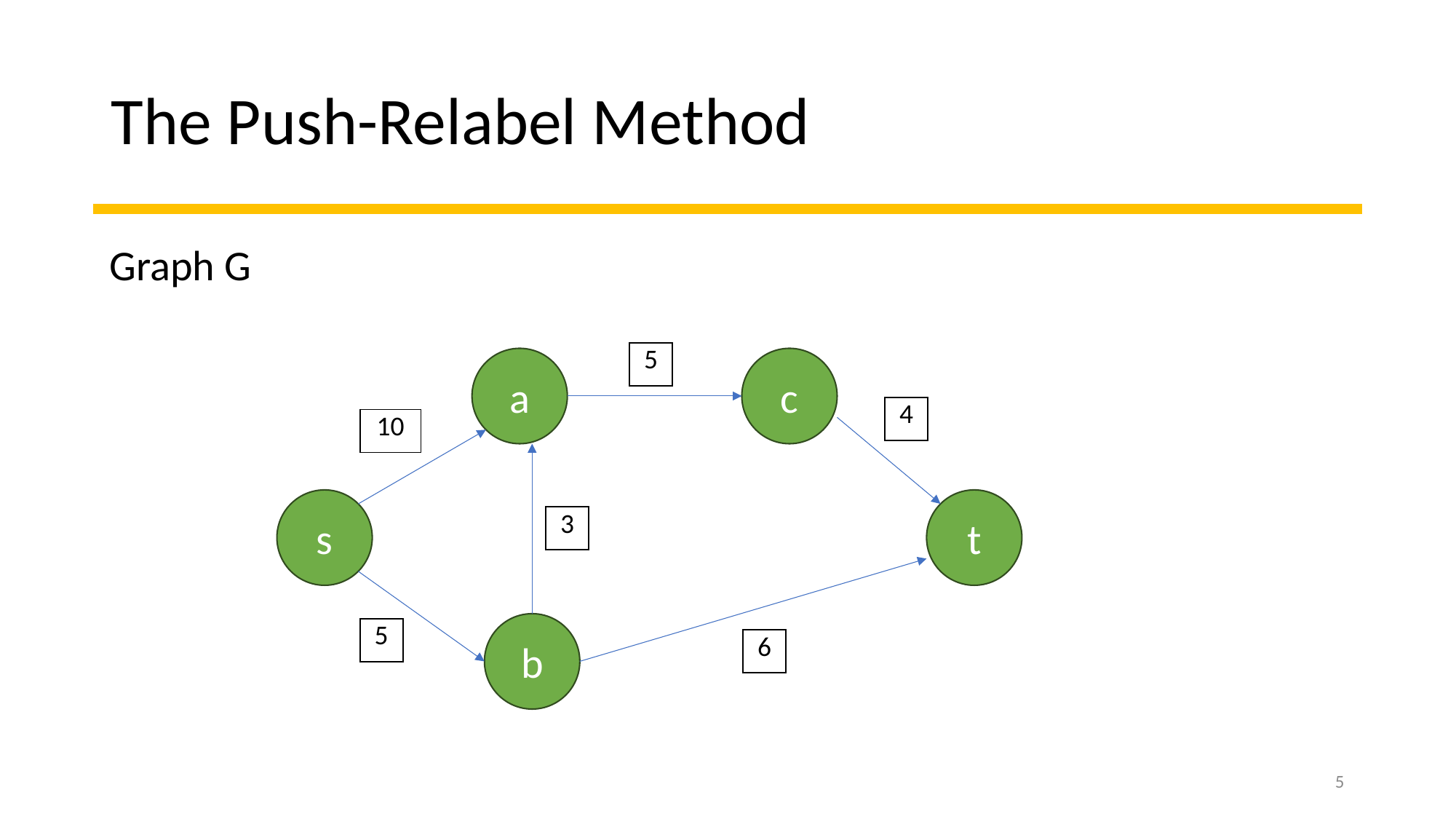

# The Push-Relabel Method
Graph G
| 5 |
| --- |
a
c
s
t
b
| 4 |
| --- |
| 10 |
| --- |
| 3 |
| --- |
| 5 |
| --- |
| 6 |
| --- |
5